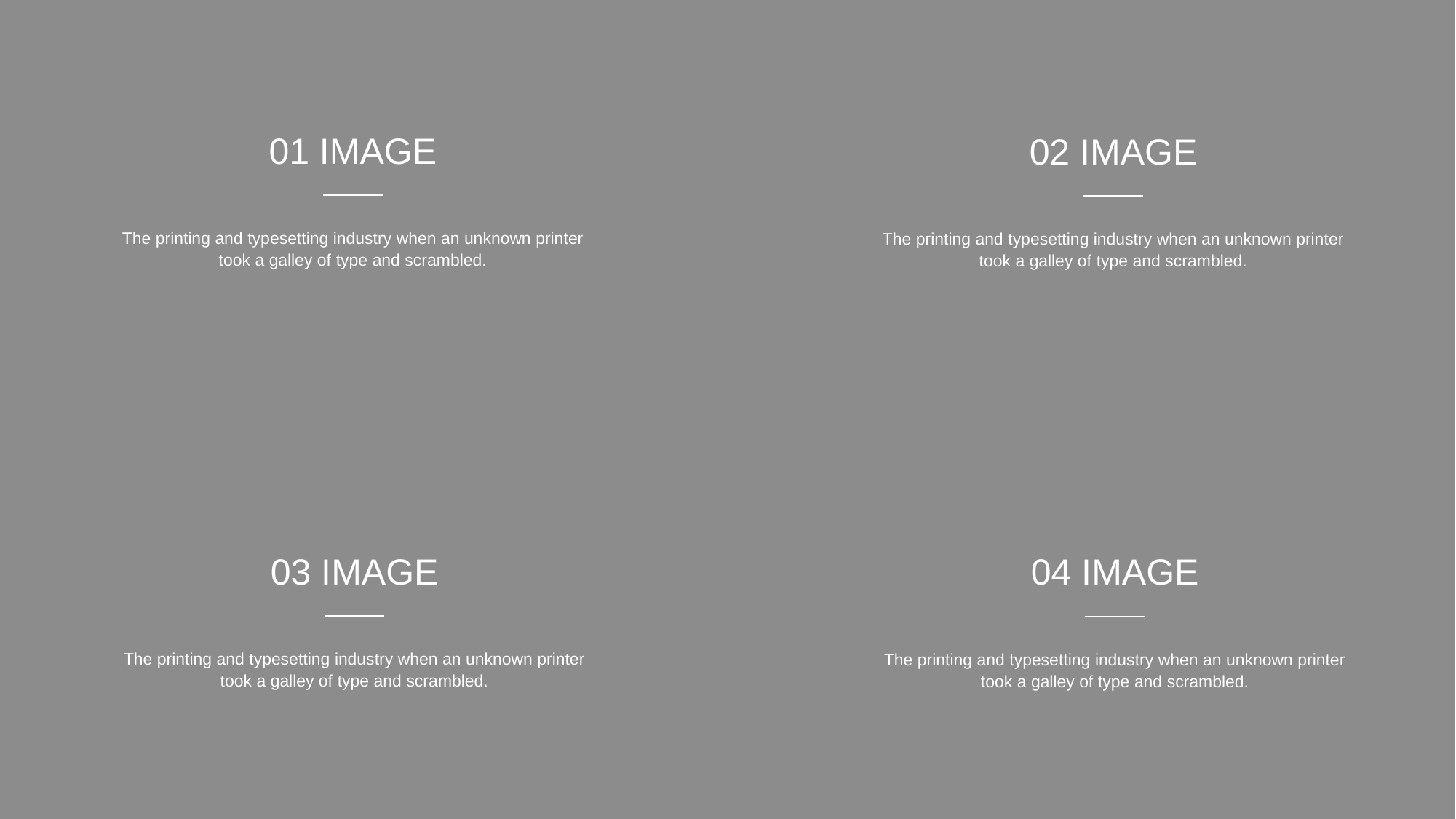

01 IMAGE
02 IMAGE
The printing and typesetting industry when an unknown printer took a galley of type and scrambled.
The printing and typesetting industry when an unknown printer took a galley of type and scrambled.

03 IMAGE
04 IMAGE
The printing and typesetting industry when an unknown printer took a galley of type and scrambled.
The printing and typesetting industry when an unknown printer took a galley of type and scrambled.